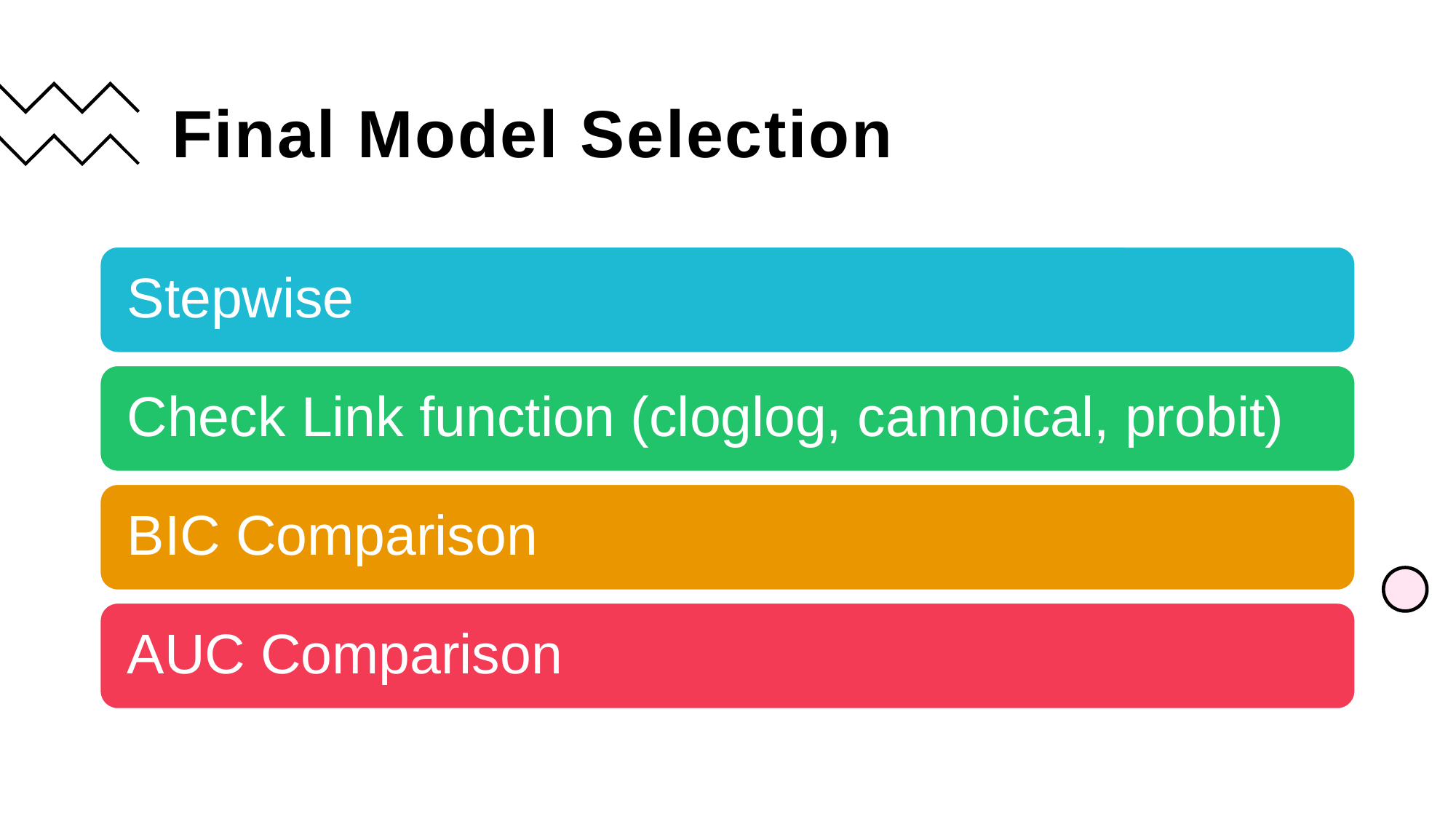

# Final Model Selection

Stepwise
Check Link function (cloglog, cannoical, probit)
BIC Comparison
AUC Comparison